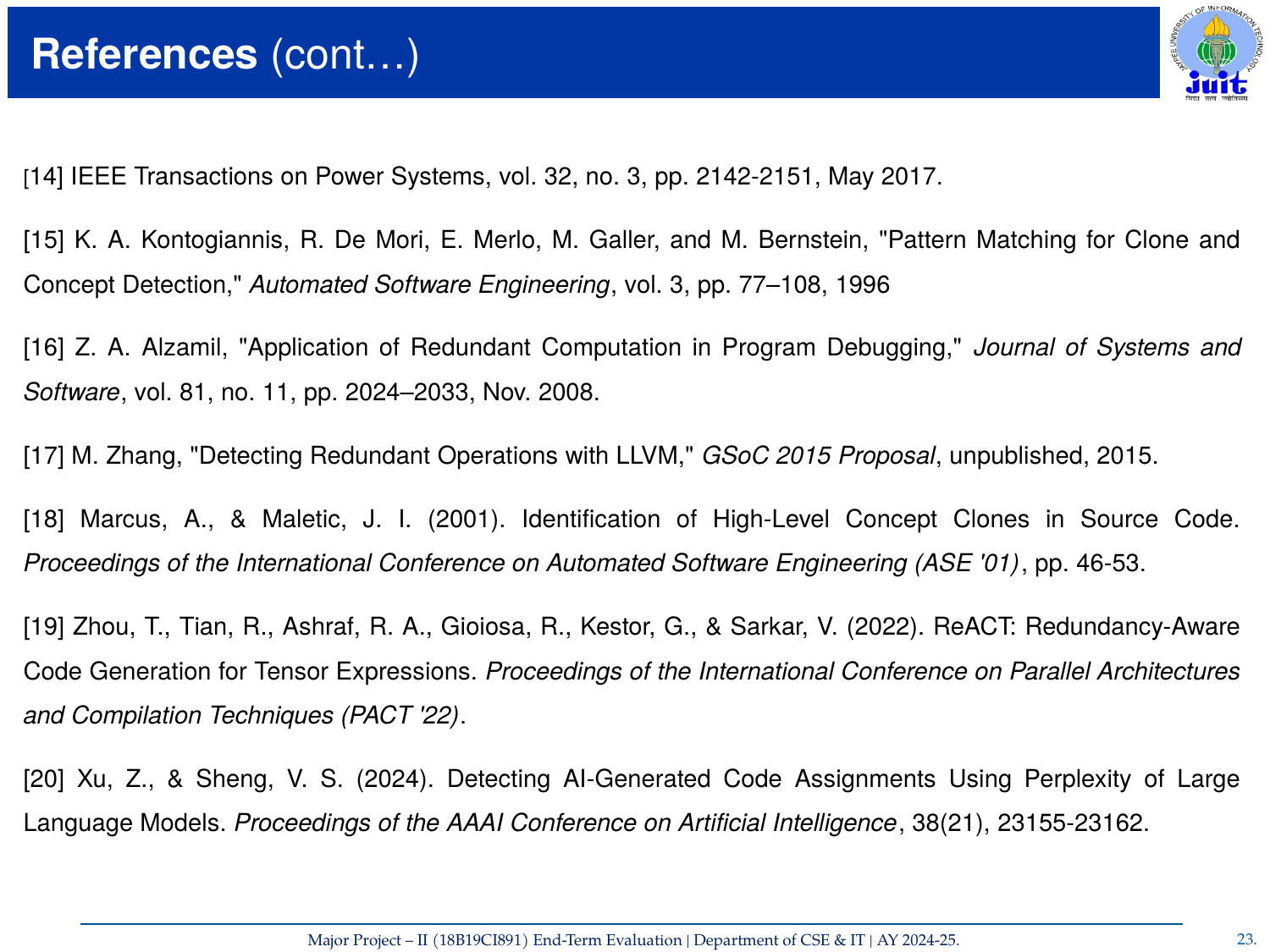

# References (cont…)

[14] IEEE Transactions on Power Systems, vol. 32, no. 3, pp. 2142-2151, May 2017.

[15] K. A. Kontogiannis, R. De Mori, E. Merlo, M. Galler, and M. Bernstein, "Pattern Matching for Clone and Concept Detection," Automated Software Engineering, vol. 3, pp. 77–108, 1996

[16] Z. A. Alzamil, "Application of Redundant Computation in Program Debugging," Journal of Systems and Software, vol. 81, no. 11, pp. 2024–2033, Nov. 2008.

[17] M. Zhang, "Detecting Redundant Operations with LLVM," GSoC 2015 Proposal, unpublished, 2015.

[18] Marcus, A., & Maletic, J. I. (2001). Identification of High-Level Concept Clones in Source Code. Proceedings of the International Conference on Automated Software Engineering (ASE '01), pp. 46-53.

[19] Zhou, T., Tian, R., Ashraf, R. A., Gioiosa, R., Kestor, G., & Sarkar, V. (2022). ReACT: Redundancy-Aware Code Generation for Tensor Expressions. Proceedings of the International Conference on Parallel Architectures and Compilation Techniques (PACT '22).

[20] Xu, Z., & Sheng, V. S. (2024). Detecting AI-Generated Code Assignments Using Perplexity of Large Language Models. Proceedings of the AAAI Conference on Artificial Intelligence, 38(21), 23155-23162.